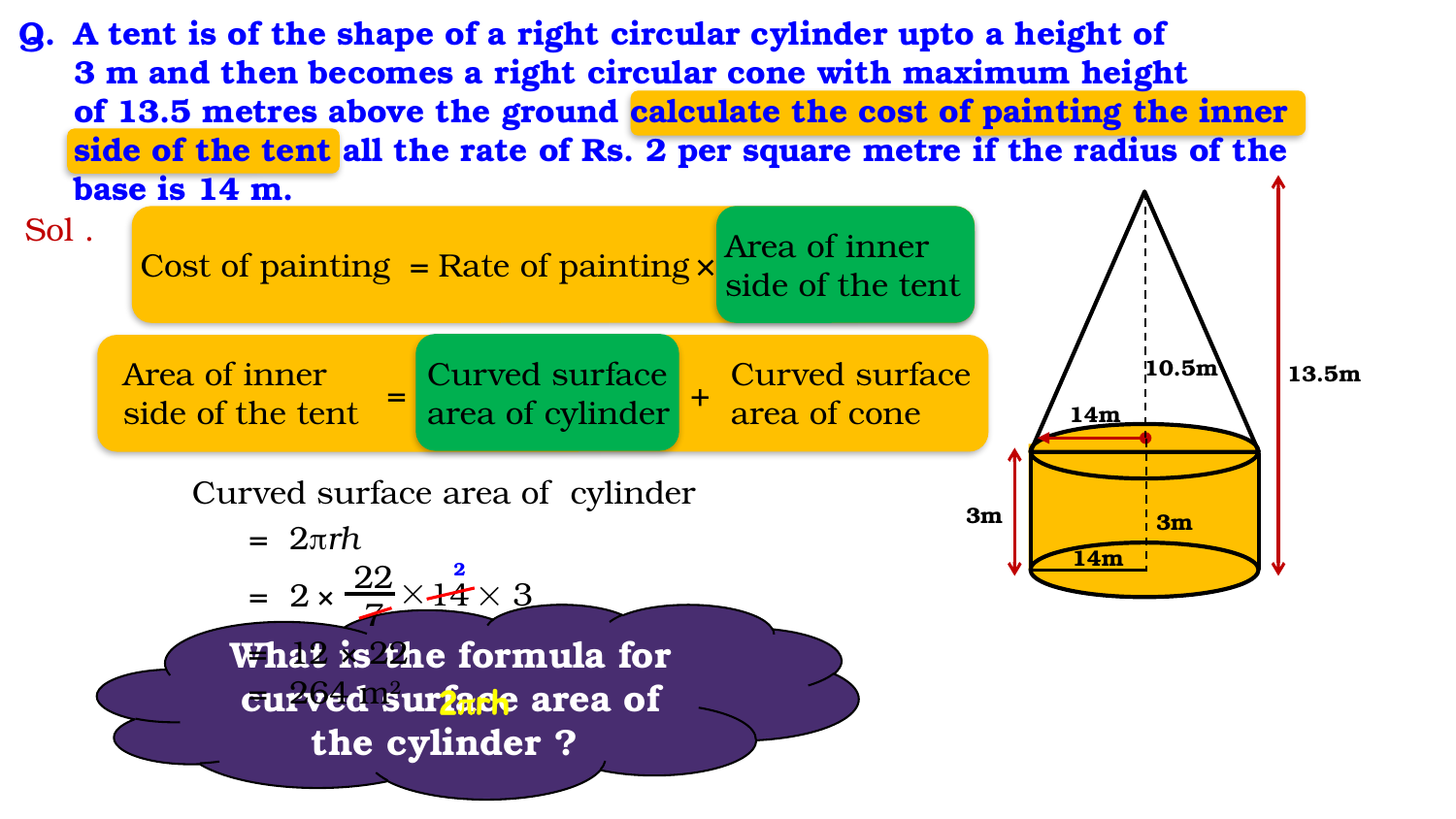

A tent is of the shape of a right circular cylinder upto a height of
     3 m and then becomes a right circular cone with maximum height
     of 13.5 metres above the ground calculate the cost of painting the inner
     side of the tent all the rate of Rs. 2 per square metre if the radius of the
     base is 14 m.

Sol .

Area of inner side of the tent
Cost of painting
=
Rate of painting
×

10.5m
Area of inner side of the tent
Curved surface area of cylinder
Curved surface area of cone
13.5m
=
+
14m

Curved surface area of  cylinder
3m
3m
2πrh
=
14m

22
7
2
×
14
× 3
×
=
2
What is the formula for curved surface area of the cylinder ?
=
12 × 22
=
264 m2
2πrh